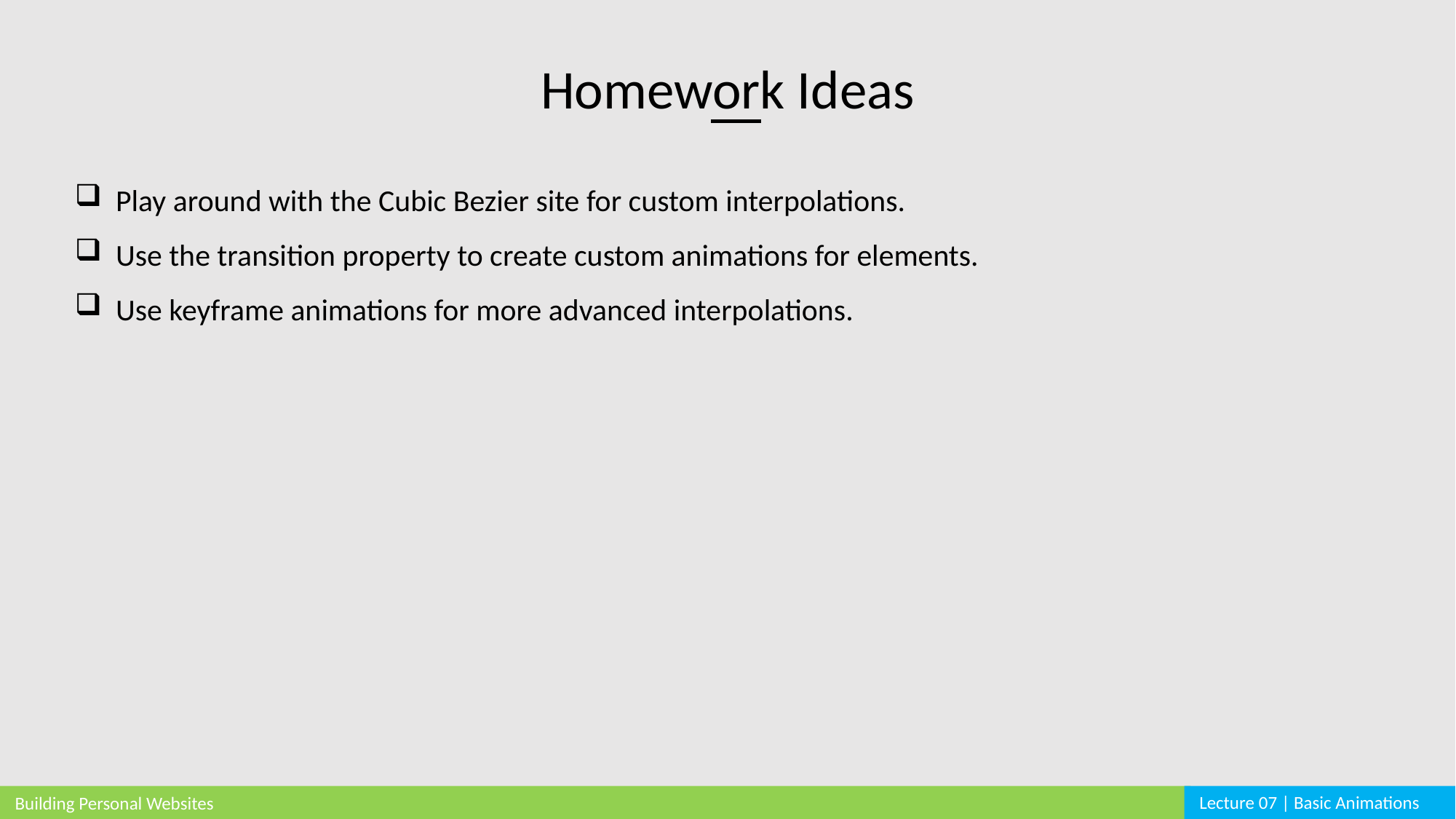

Homework Ideas
Play around with the Cubic Bezier site for custom interpolations.
Use the transition property to create custom animations for elements.
Use keyframe animations for more advanced interpolations.

Lecture 07 | Basic Animations

Building Personal Websites